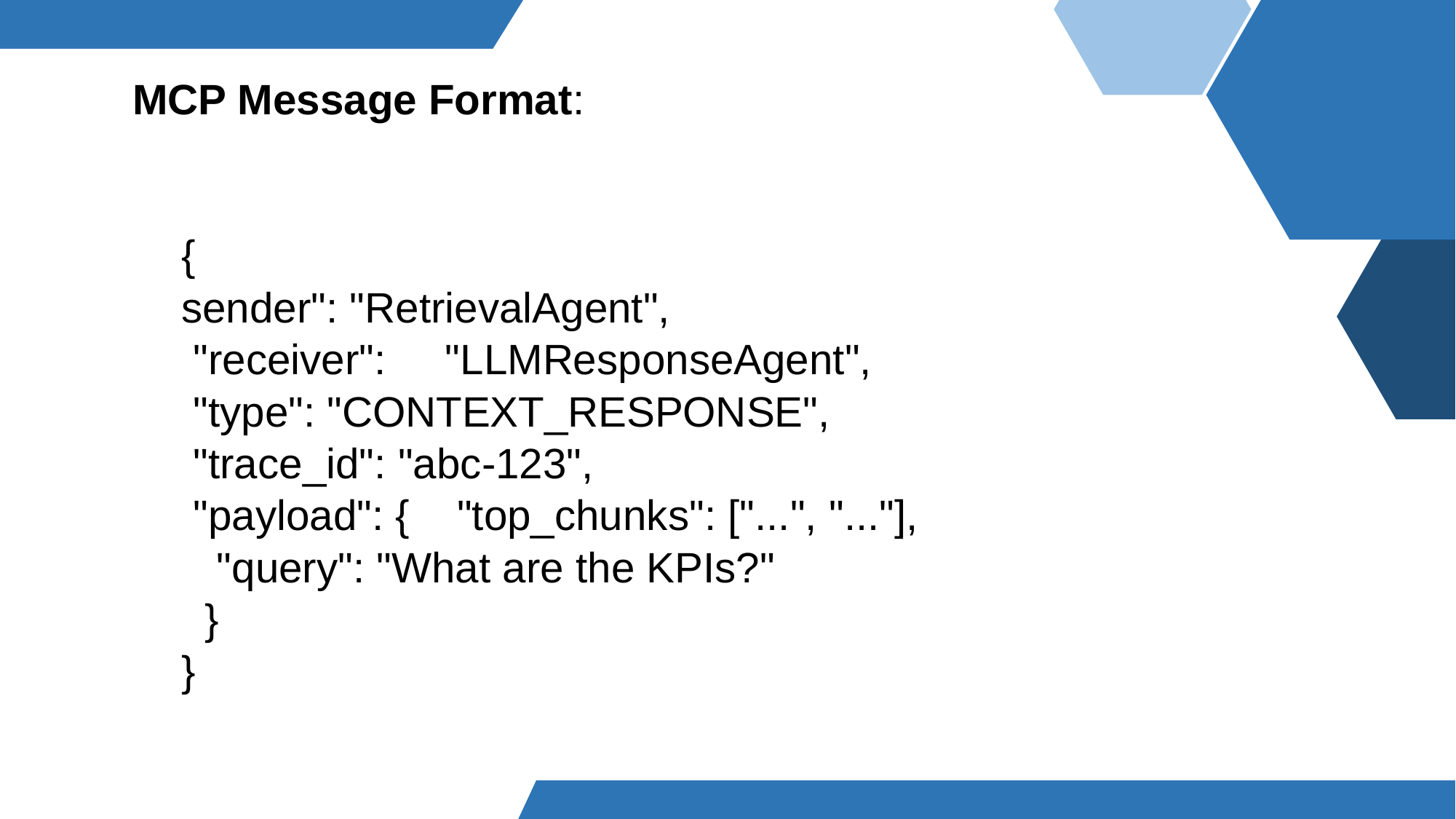

MCP Message Format:

{
sender": "RetrievalAgent",
 "receiver":     "LLMResponseAgent",
 "type": "CONTEXT_RESPONSE",
 "trace_id": "abc-123",
 "payload": {    "top_chunks": ["...", "..."],
   "query": "What are the KPIs?"
  }
}